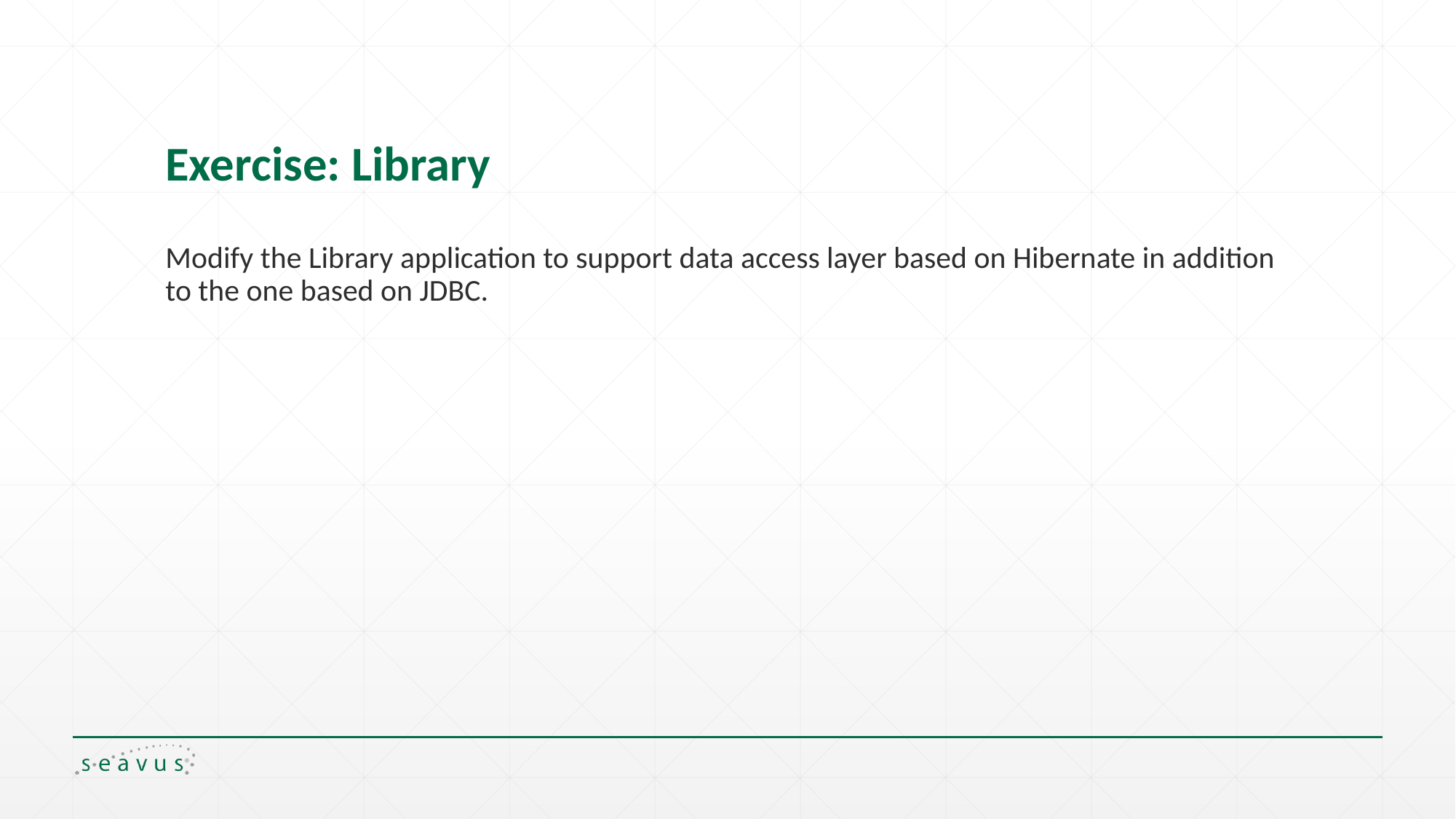

# Exercise: Library
Modify the Library application to support data access layer based on Hibernate in addition to the one based on JDBC.